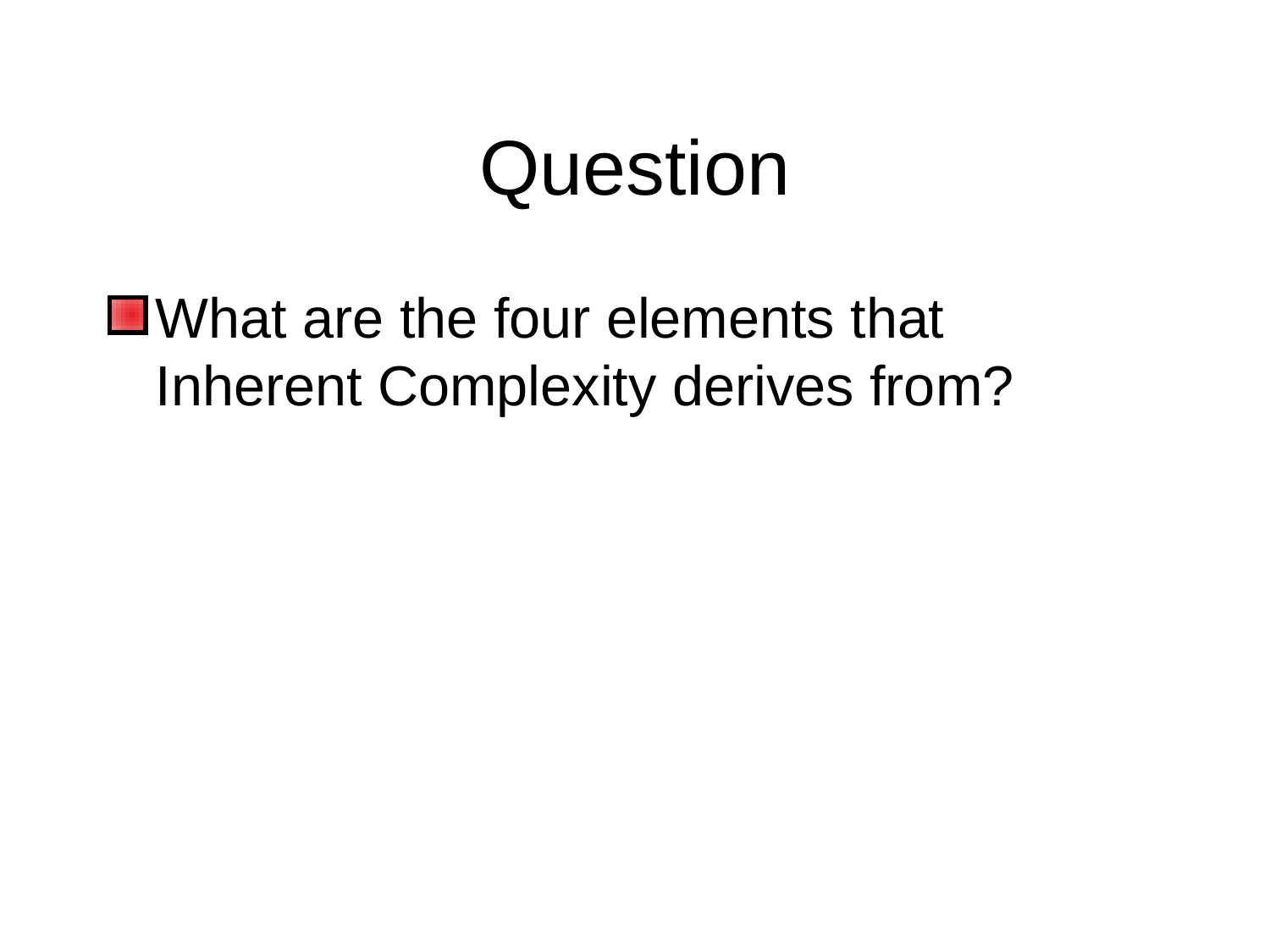

# Question
What are the four elements that Inherent Complexity derives from?